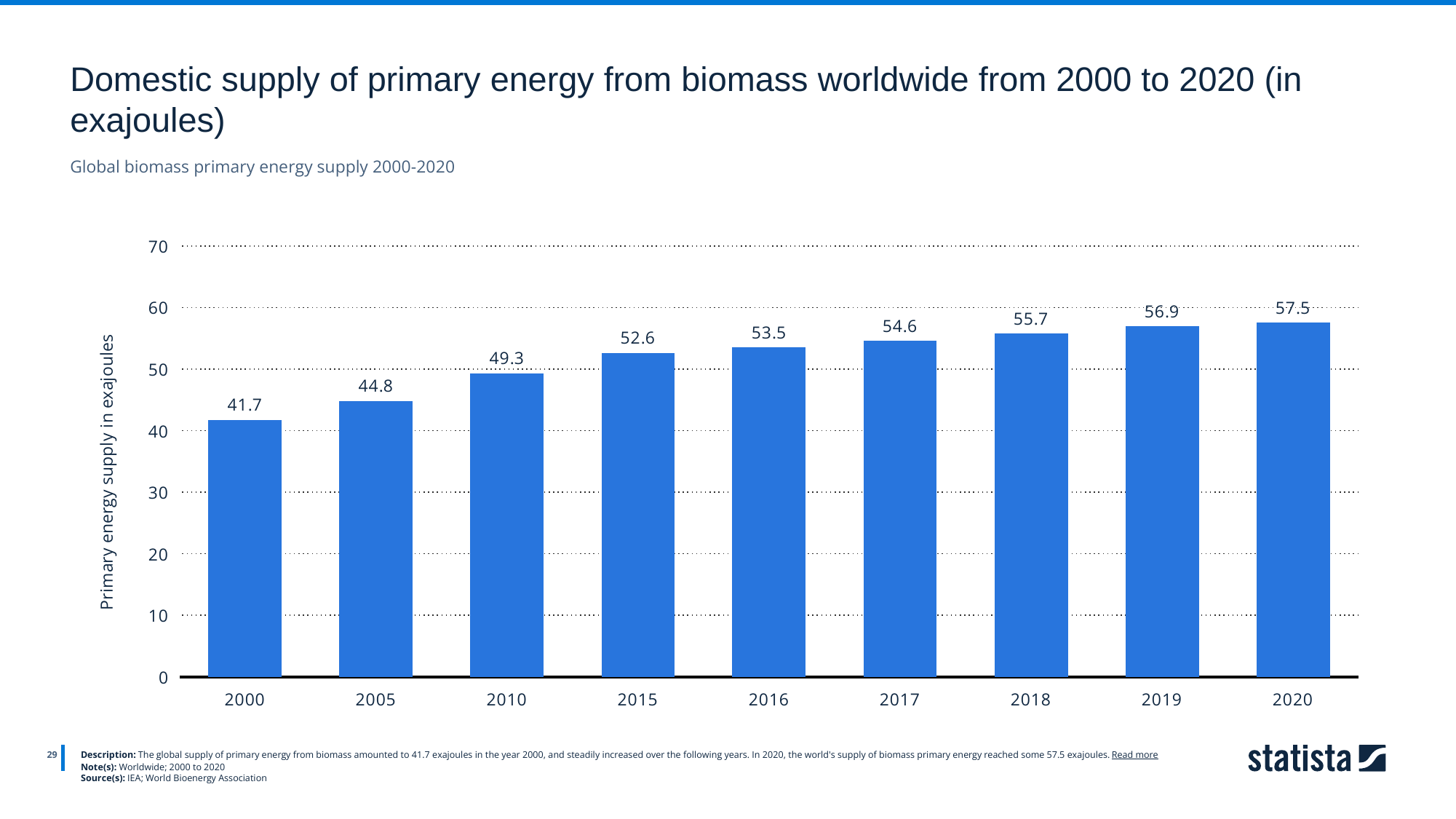

Domestic supply of primary energy from biomass worldwide from 2000 to 2020 (in exajoules)
Global biomass primary energy supply 2000-2020

### Chart

| Category | Column1 |
|---|---|
| 2000 | 41.7 |
| 2005 | 44.8 |
| 2010 | 49.3 |
| 2015 | 52.6 |
| 2016 | 53.5 |
| 2017 | 54.6 |
| 2018 | 55.7 |
| 2019 | 56.9 |
| 2020 | 57.5 |
29
Description: The global supply of primary energy from biomass amounted to 41.7 exajoules in the year 2000, and steadily increased over the following years. In 2020, the world's supply of biomass primary energy reached some 57.5 exajoules. Read more
Note(s): Worldwide; 2000 to 2020
Source(s): IEA; World Bioenergy Association